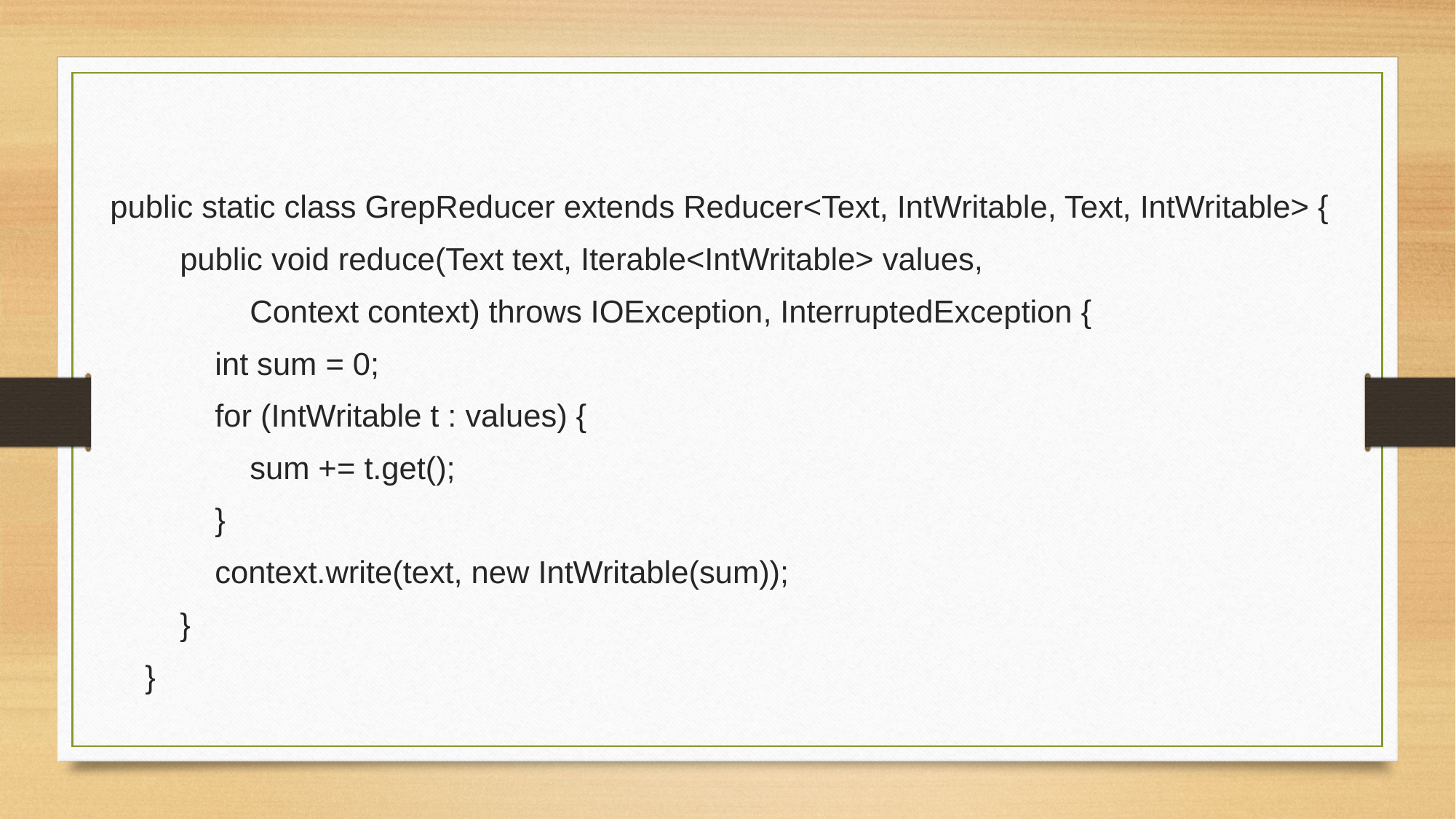

public static class GrepReducer extends Reducer<Text, IntWritable, Text, IntWritable> {
        public void reduce(Text text, Iterable<IntWritable> values,
                Context context) throws IOException, InterruptedException {
            int sum = 0;
            for (IntWritable t : values) {
                sum += t.get();
            }
            context.write(text, new IntWritable(sum));
        }
    }